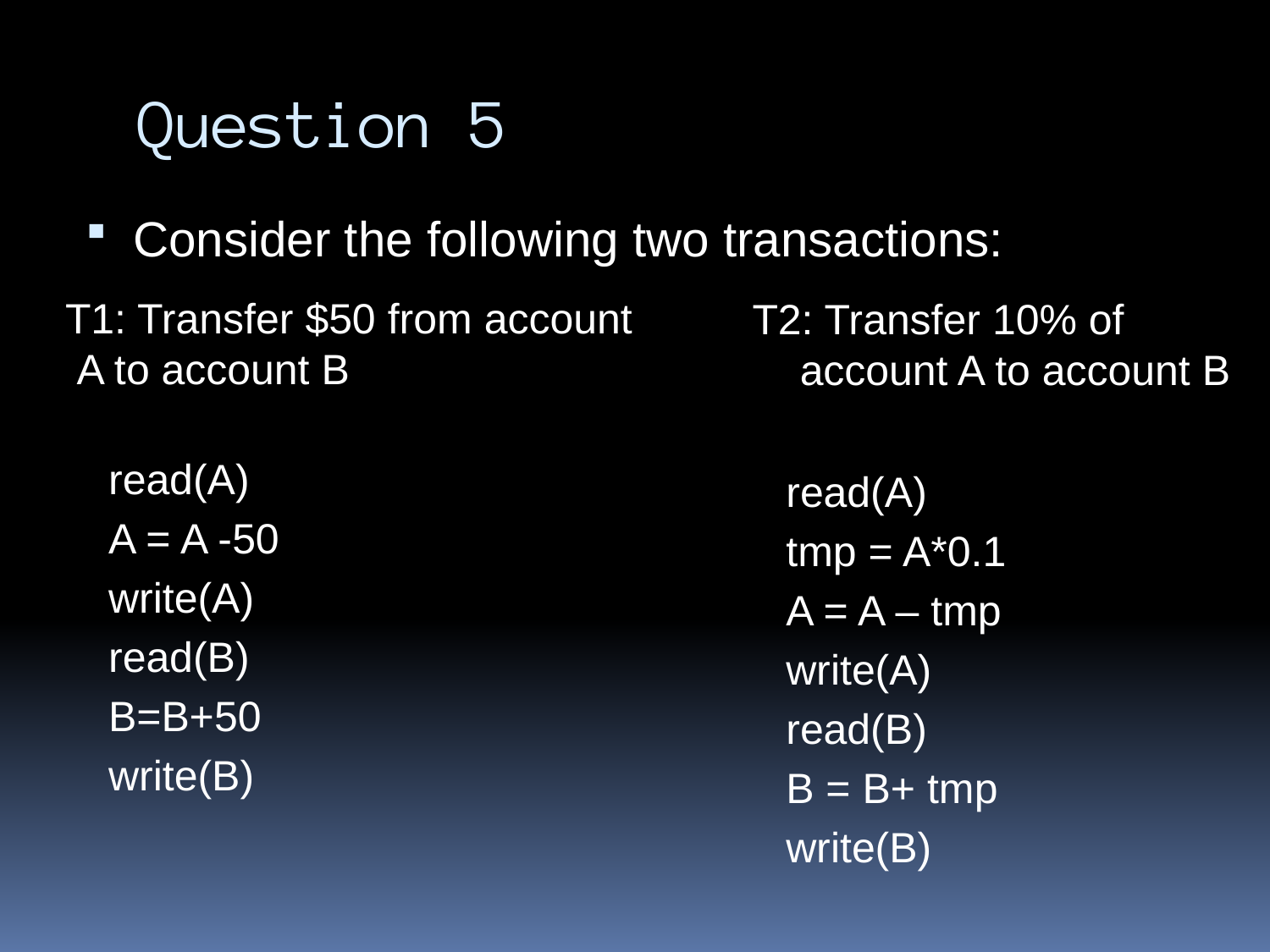

# Question 5
Consider the following two transactions:

T1: Transfer $50 from account A to account B

read(A)
A = A -50
write(A)
read(B)
B=B+50
write(B)
T2: Transfer 10% of account A to account B

read(A)
tmp = A*0.1
A = A – tmp
write(A)
read(B)
B = B+ tmp
write(B)